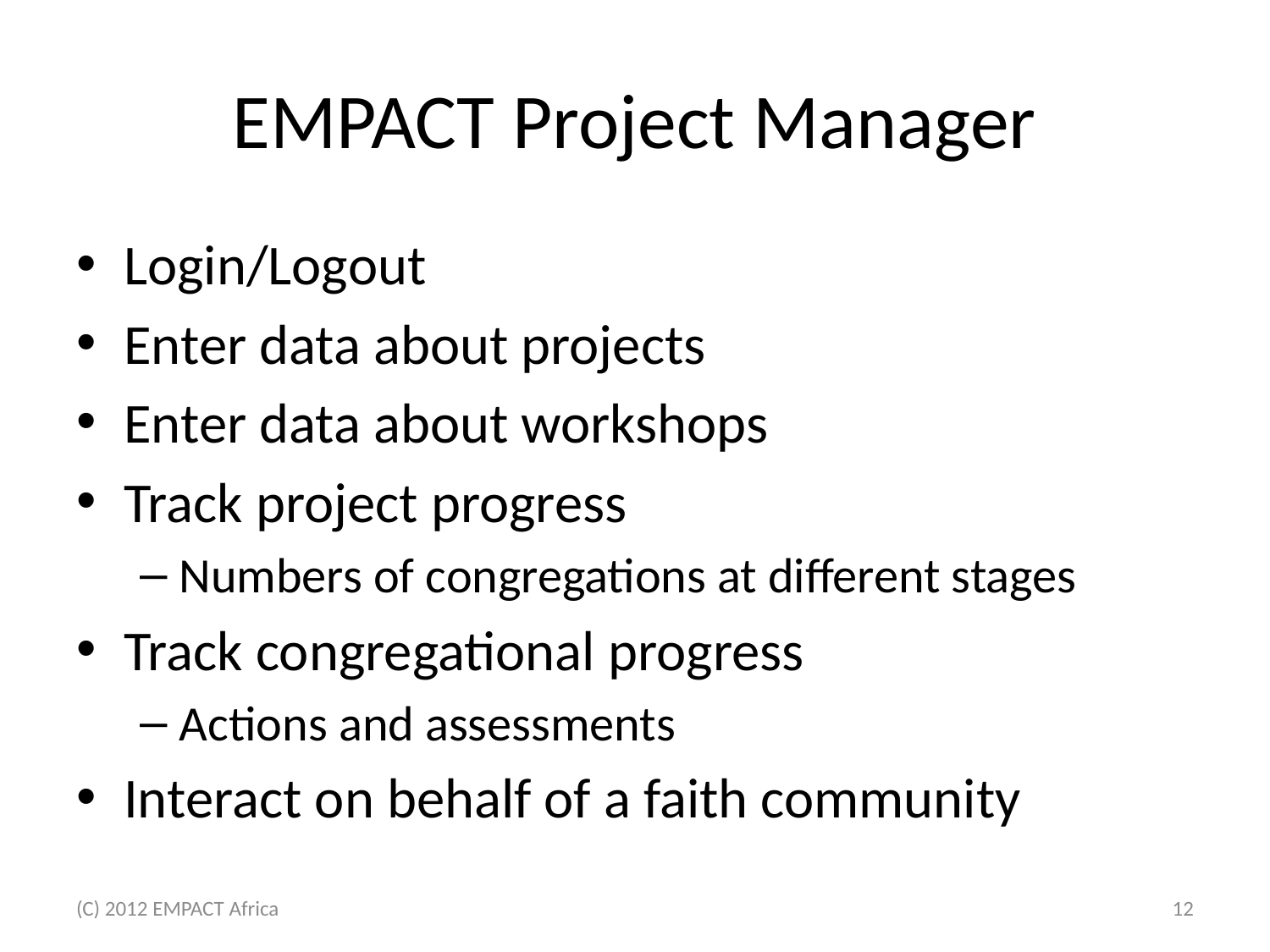

# EMPACT Project Manager
Login/Logout
Enter data about projects
Enter data about workshops
Track project progress
Numbers of congregations at different stages
Track congregational progress
Actions and assessments
Interact on behalf of a faith community
(C) 2012 EMPACT Africa
12